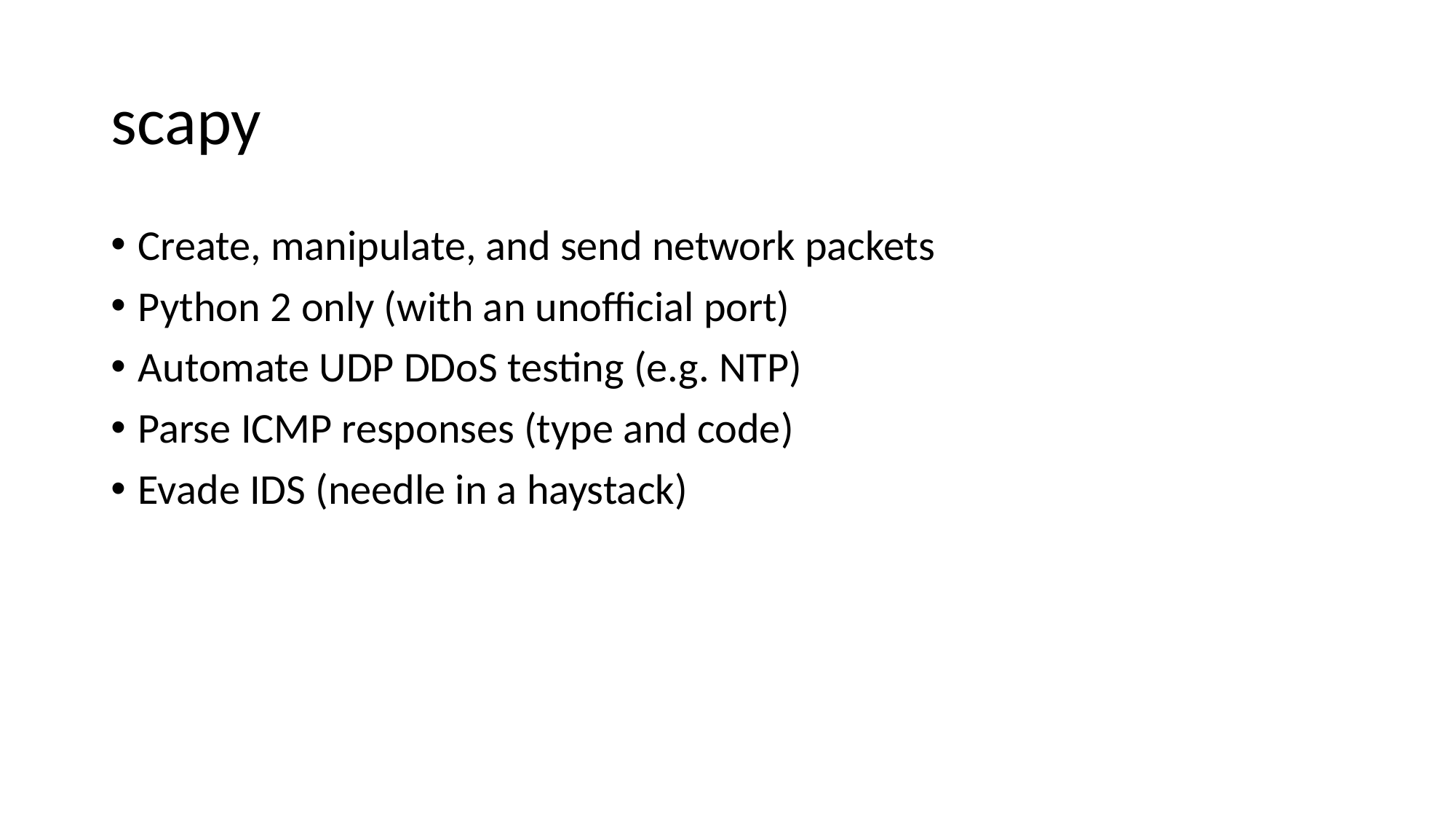

# scapy
Create, manipulate, and send network packets
Python 2 only (with an unofficial port)
Automate UDP DDoS testing (e.g. NTP)
Parse ICMP responses (type and code)
Evade IDS (needle in a haystack)